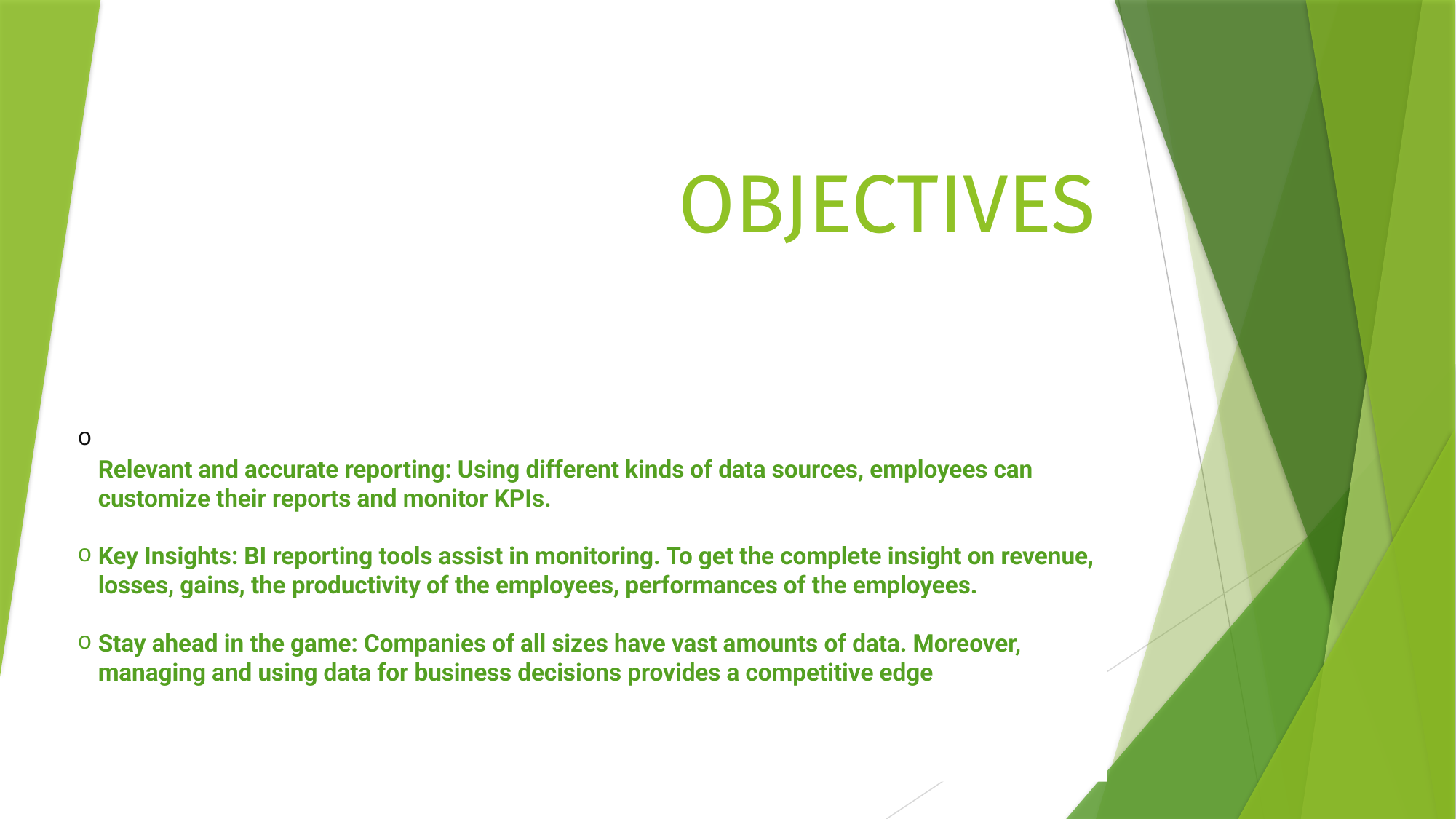

# OBJECTIVES

Relevant and accurate reporting: Using different kinds of data sources, employees can customize their reports and monitor KPIs.

Key Insights: BI reporting tools assist in monitoring. To get the complete insight on revenue, losses, gains, the productivity of the employees, performances of the employees.

Stay ahead in the game: Companies of all sizes have vast amounts of data. Moreover, managing and using data for business decisions provides a competitive edge